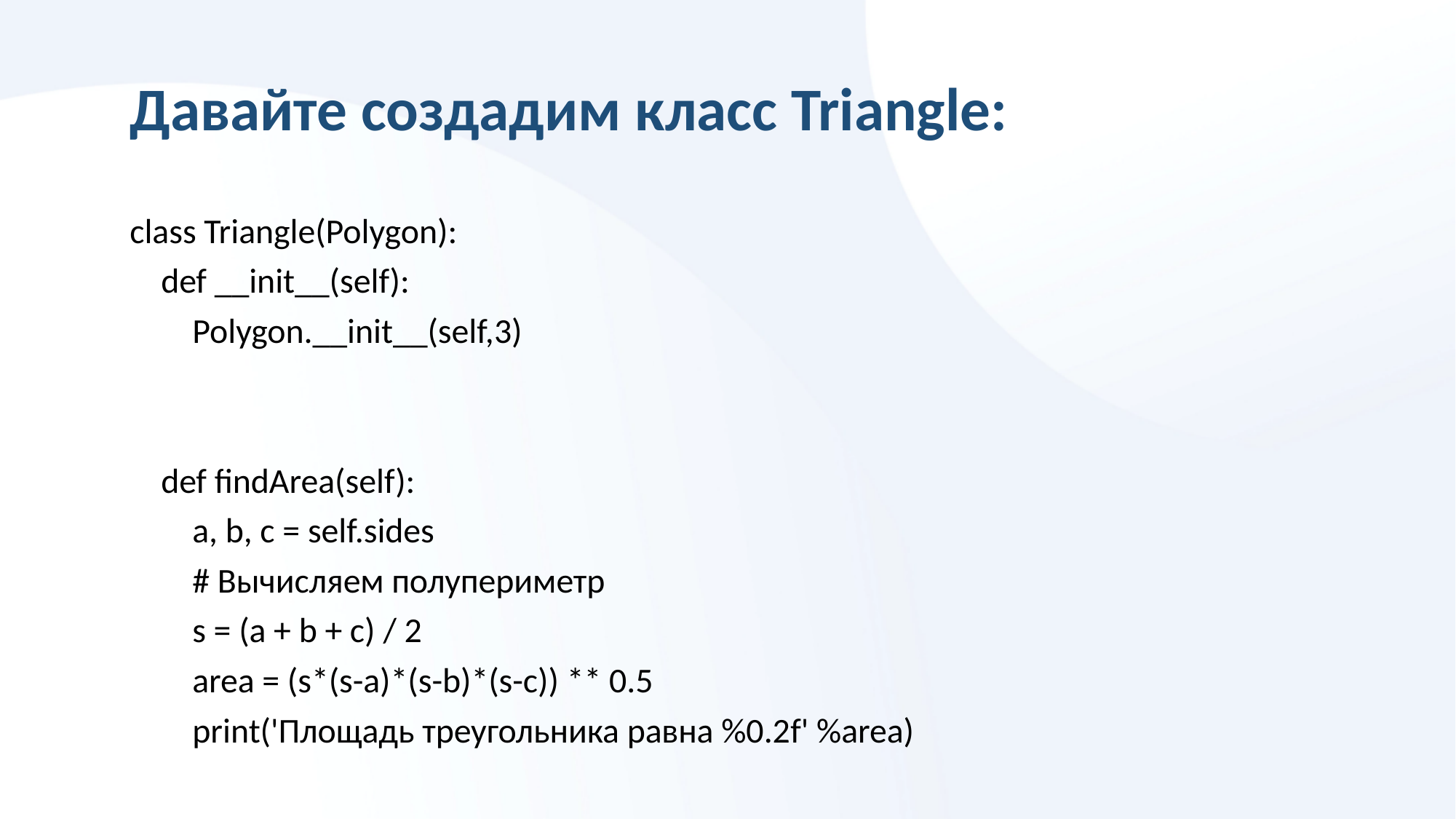

# Давайте создадим класс Triangle:
class Triangle(Polygon):
    def __init__(self):
        Polygon.__init__(self,3)

    def findArea(self):
        a, b, c = self.sides
        # Вычисляем полупериметр
        s = (a + b + c) / 2
        area = (s*(s-a)*(s-b)*(s-c)) ** 0.5
        print('Площадь треугольника равна %0.2f' %area)